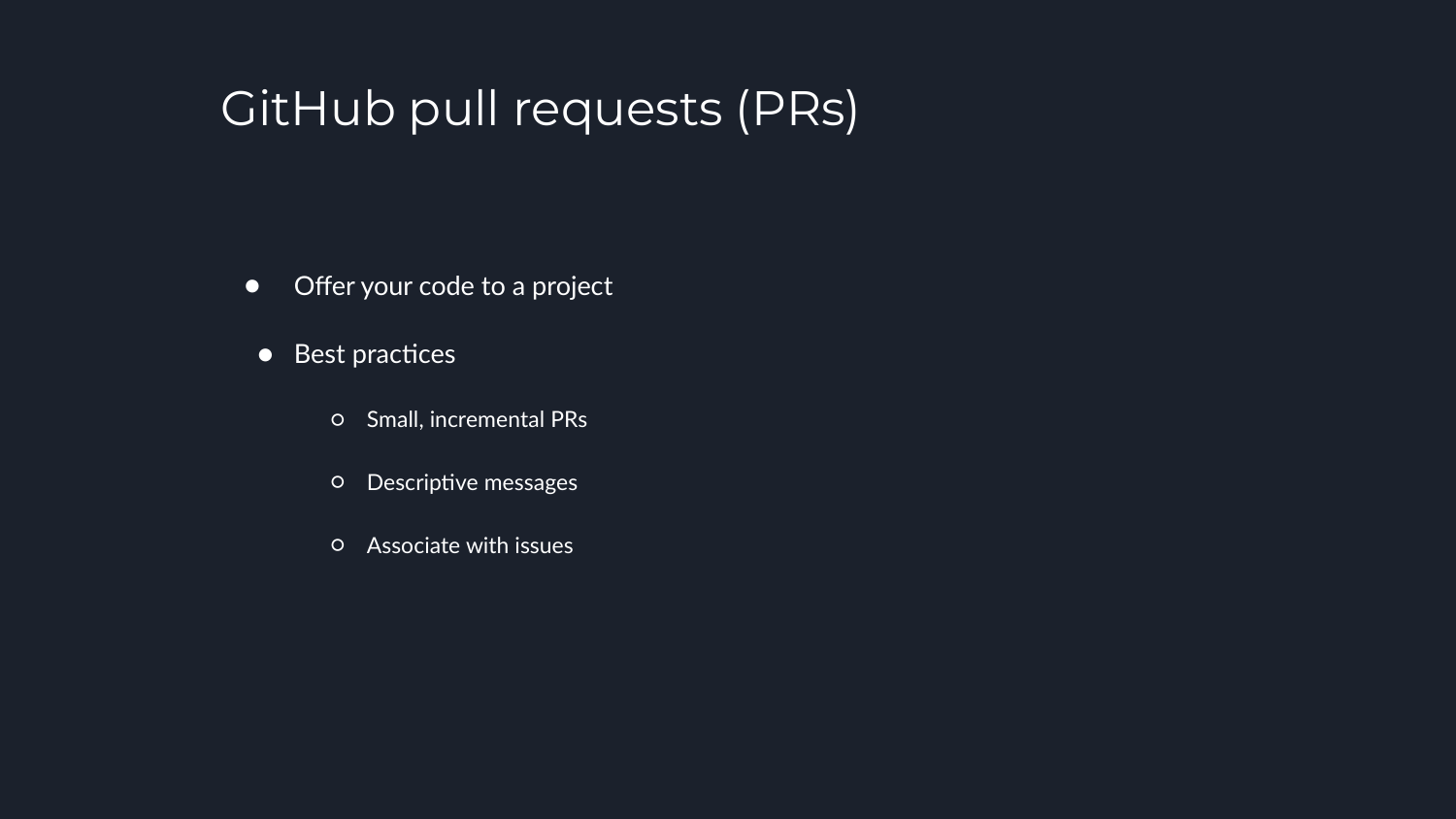

# GitHub pull requests (PRs)
Offer your code to a project
Best practices
Small, incremental PRs
Descriptive messages
Associate with issues